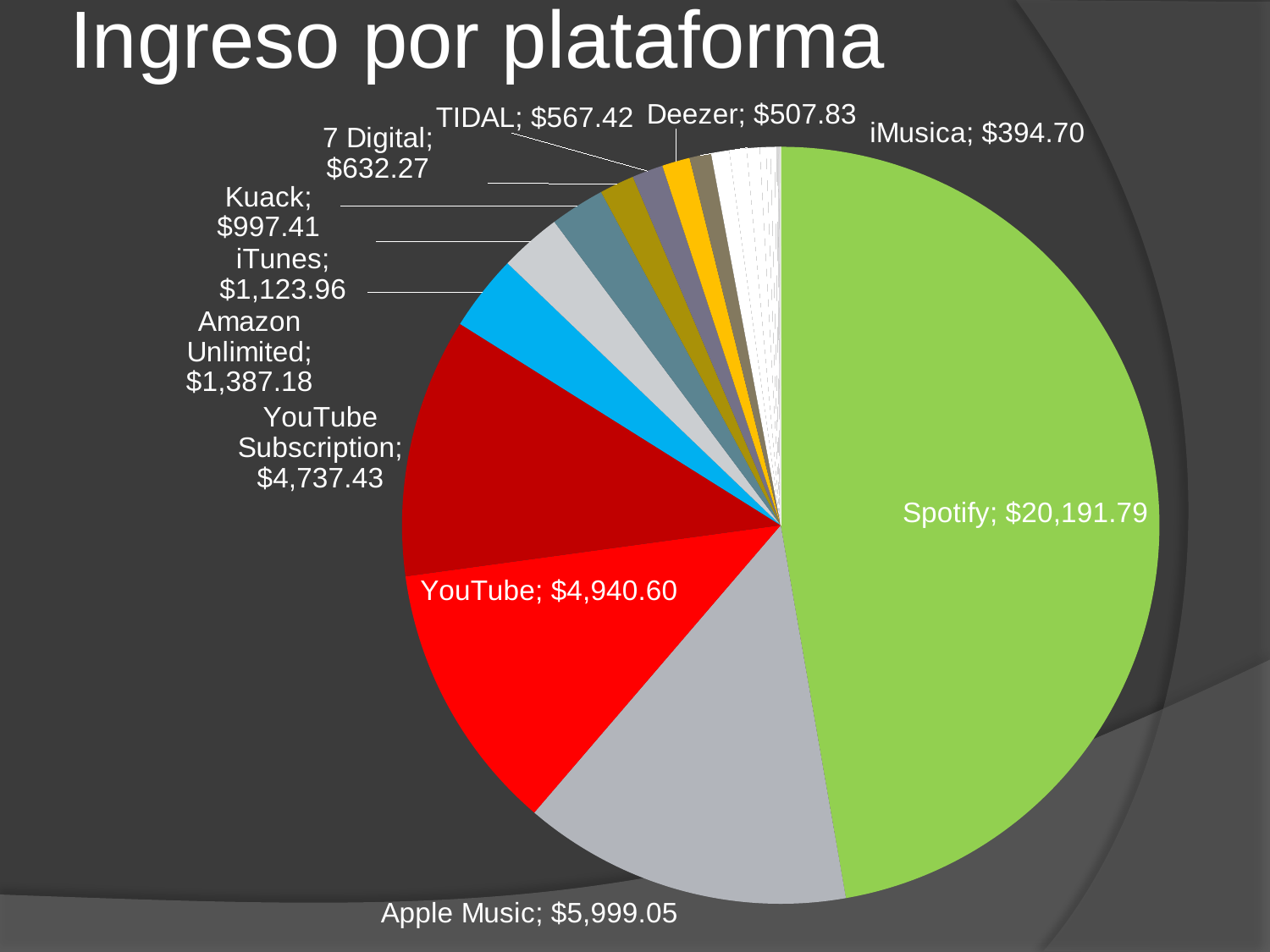

# Ingreso por plataforma

### Chart

| Category |  |
|---|---|
| Spotify | 20191.788642351297 |
| Apple Music | 5999.051491130073 |
| YouTube | 4940.595023425674 |
| YouTube Subscription | 4737.42806436478 |
| Amazon Unlimited | 1387.1765074026594 |
| iTunes | 1123.9619930092417 |
| Kuack | 997.4055040042833 |
| 7 Digital | 632.2652702629566 |
| TIDAL | 567.4167970344536 |
| Deezer | 507.8339902093288 |
| iMusica | 394.69521623423867 |
| Performance Rights Societies | 330.3051817235019 |
| Amazon Music | 314.27961344384056 |
| Pandora | 237.68861325486847 |
| Trebel | 112.52416906702602 |
| Qobuz | 78.73184144841504 |
| SoundExchange | 74.86071234667321 |
| Napster | 38.421678618283515 |
| Freegal Music (Library Ideas - Reporting Only) | 15.63116834685205 |
| SoundCloud Go | 8.321980873495331 |
| MediaNet | 8.31395217417739 |
| TikTok | 7.846832336301404 |
| Slacker | 6.494645194057371 |
| LOEN | 6.147054274787657 |
| KKBOX | 5.023525109107139 |
| Neurotic Media | 4.483626709724191 |
| iHeartRadio (Reporting Only) | 3.3005147396121144 |
| TDC Play | 2.5967987830750654 |
| WYNK | 0.9056582474499018 |
| Soundtrack Your Brand | 0.8479141942021674 |
| Zed Russia | 0.811213907971978 |
| FLO | 0.5345371588133272 |
| Saavn | 0.4226362017419886 |
| Fizy | 0.3675987010123205 |
| Gaana (Reporting Only) | 0.2642576980637387 |
| UMA | 0.08983414989538706 |
| NetEase | 0.08866865090240014 |
| Bugs Corporation | 0.0283475487609394 |